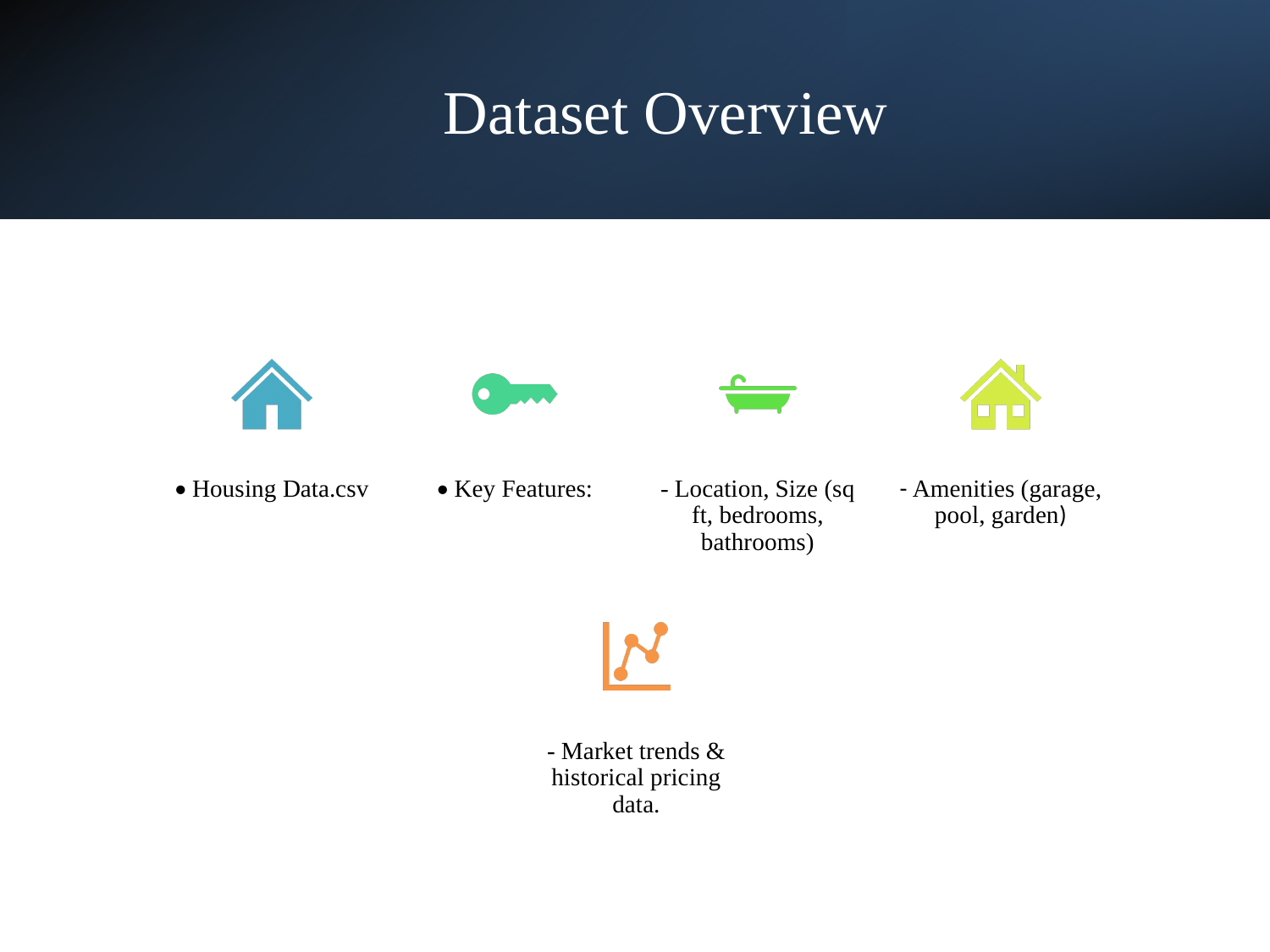

# Dataset Overview
• Housing Data.csv
• Key Features:
- Location, Size (sq ft, bedrooms, bathrooms)
- Amenities (garage, pool, garden)
- Market trends & historical pricing data.